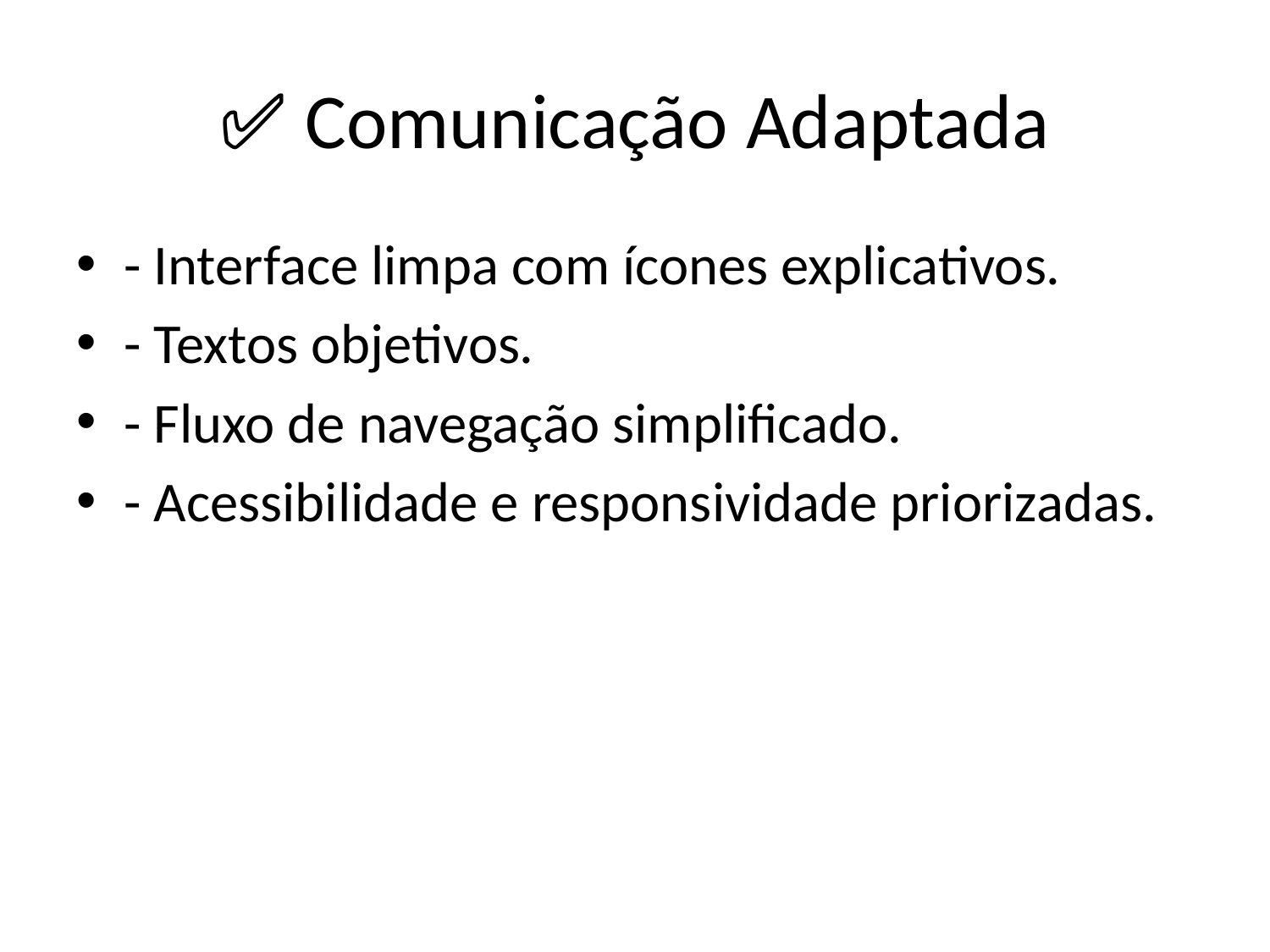

# ✅ Comunicação Adaptada
- Interface limpa com ícones explicativos.
- Textos objetivos.
- Fluxo de navegação simplificado.
- Acessibilidade e responsividade priorizadas.